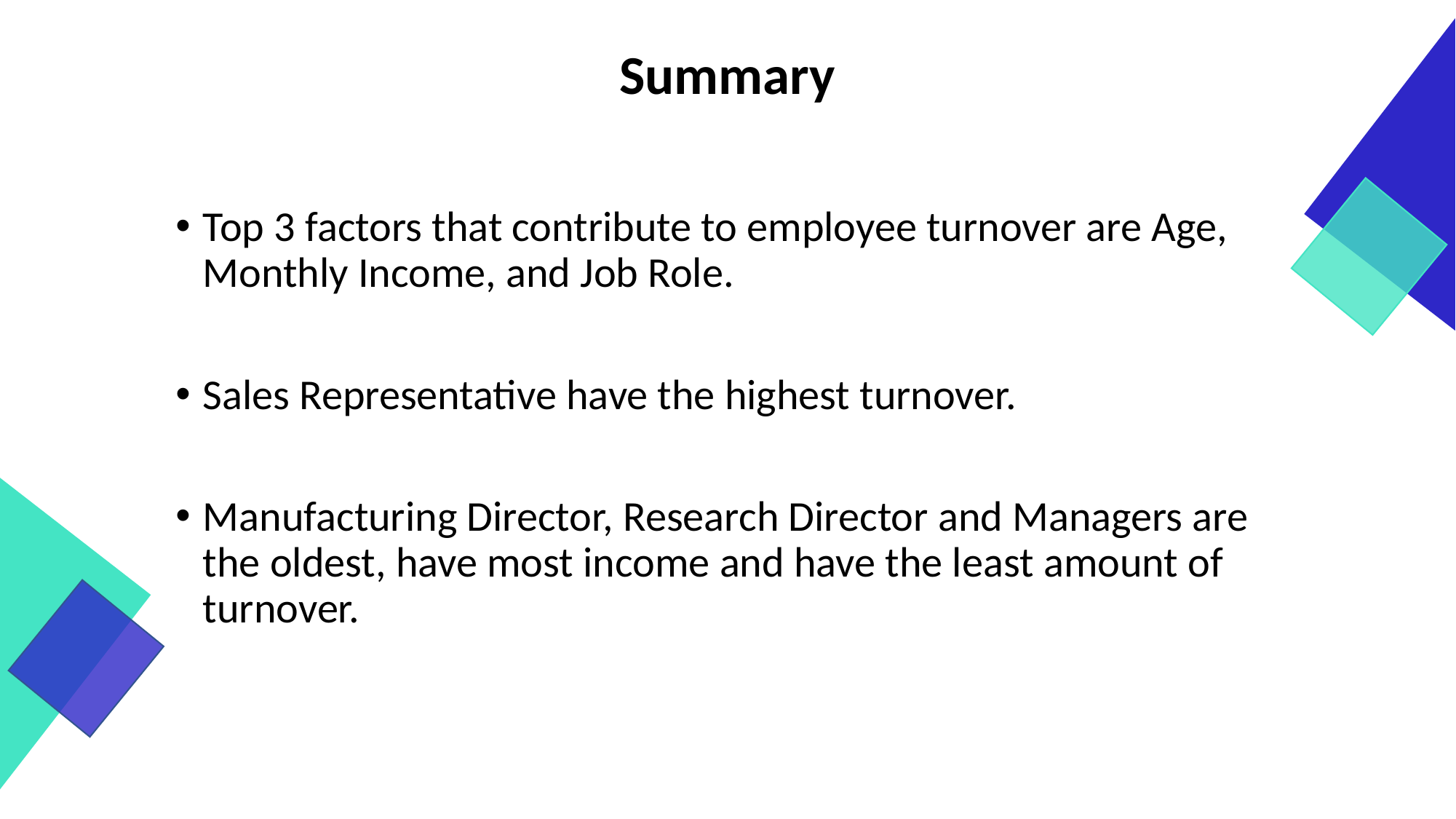

# Summary

Top 3 factors that contribute to employee turnover are Age, Monthly Income, and Job Role.

Sales Representative have the highest turnover.

Manufacturing Director, Research Director and Managers are the oldest, have most income and have the least amount of turnover.